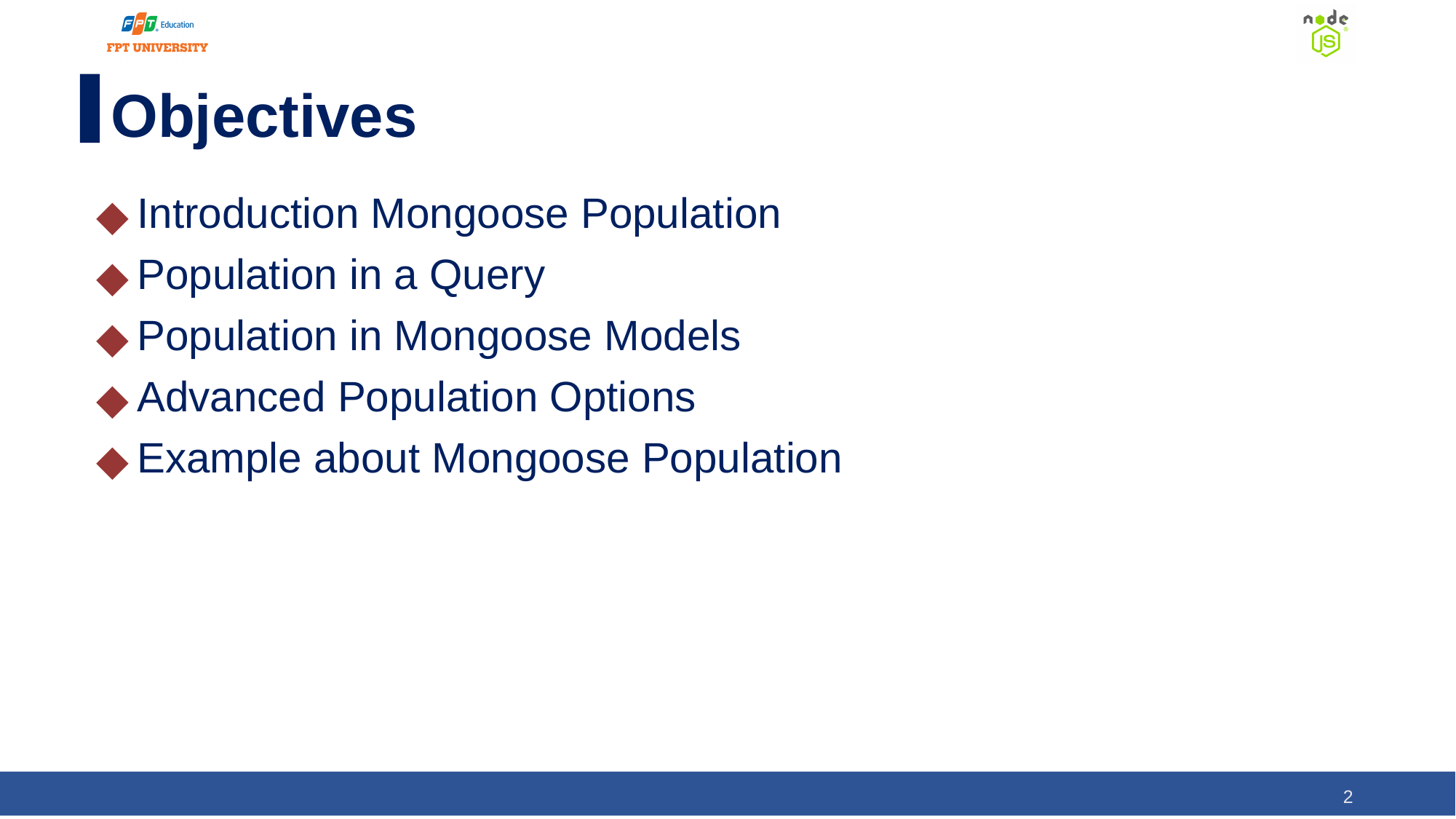

# Objectives
Introduction Mongoose Population
Population in a Query
Population in Mongoose Models
Advanced Population Options
Example about Mongoose Population
2